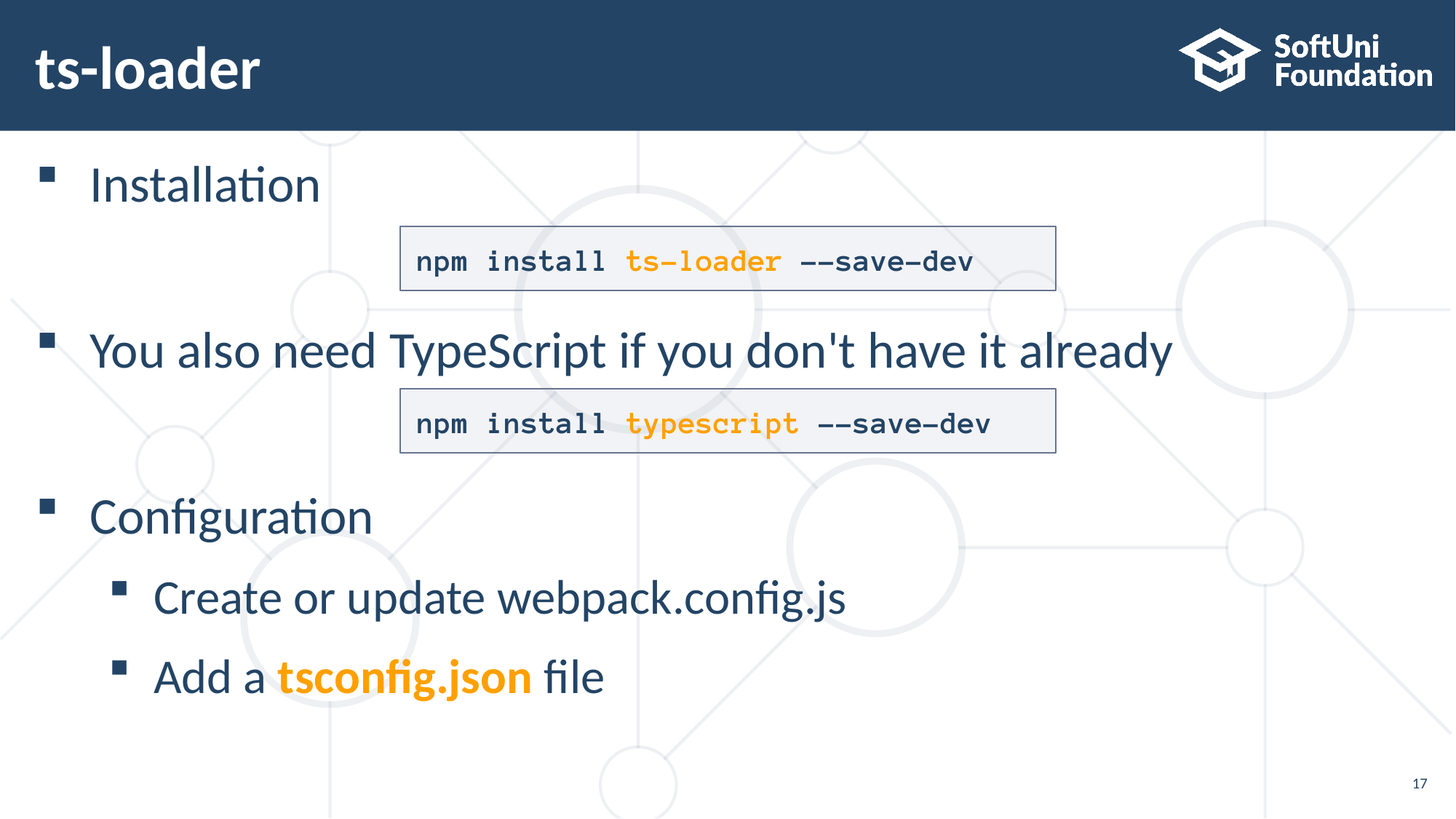

# ts-loader

Installation

You also need TypeScript if you don't have it already

Configuration
Create or update webpack.config.js
Add a tsconfig.json file
npm install ts-loader --save-dev
npm install typescript --save-dev
17